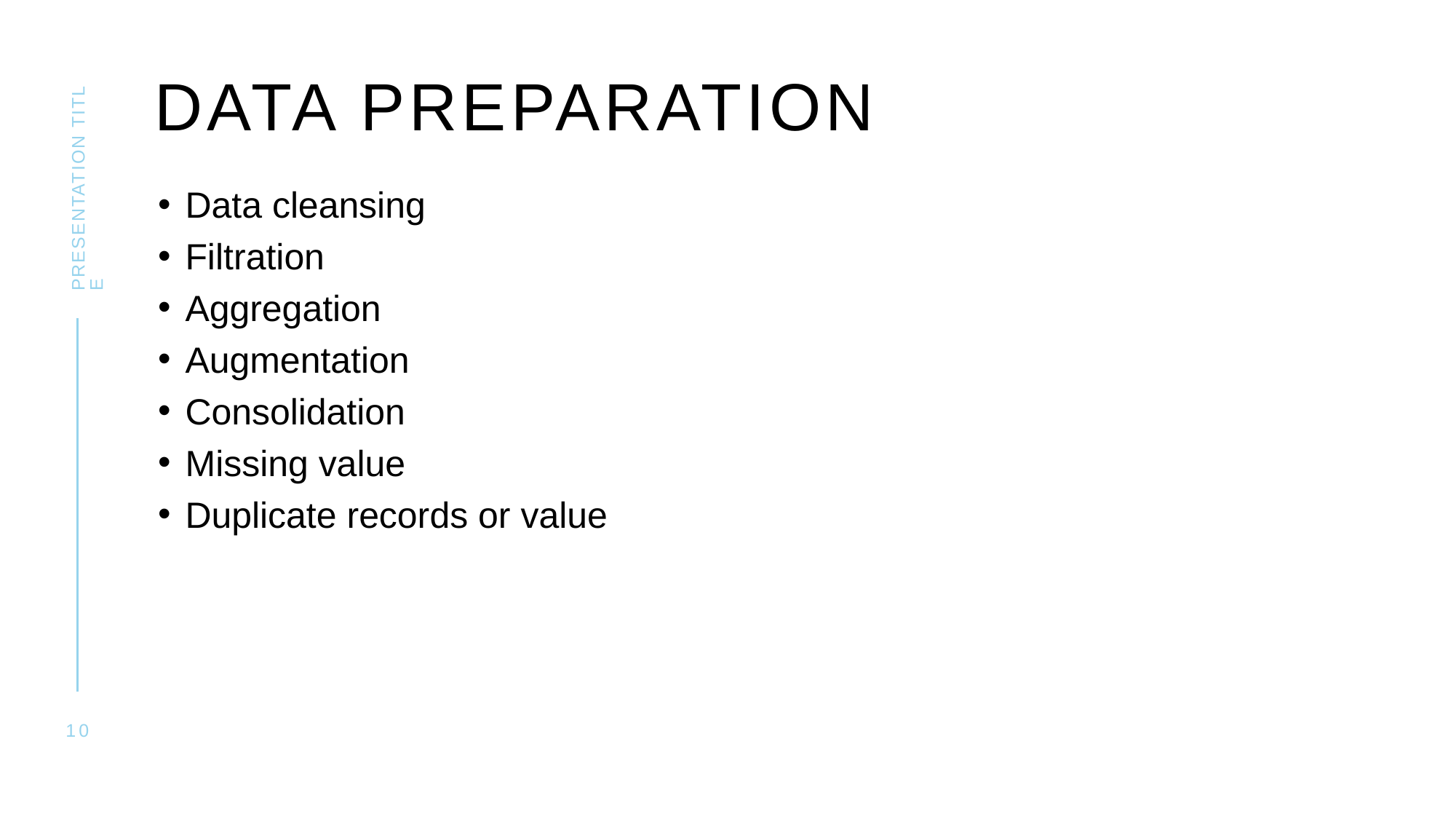

# Data Preparation
presentation title
Data cleansing
Filtration
Aggregation
Augmentation
Consolidation
Missing value
Duplicate records or value

10